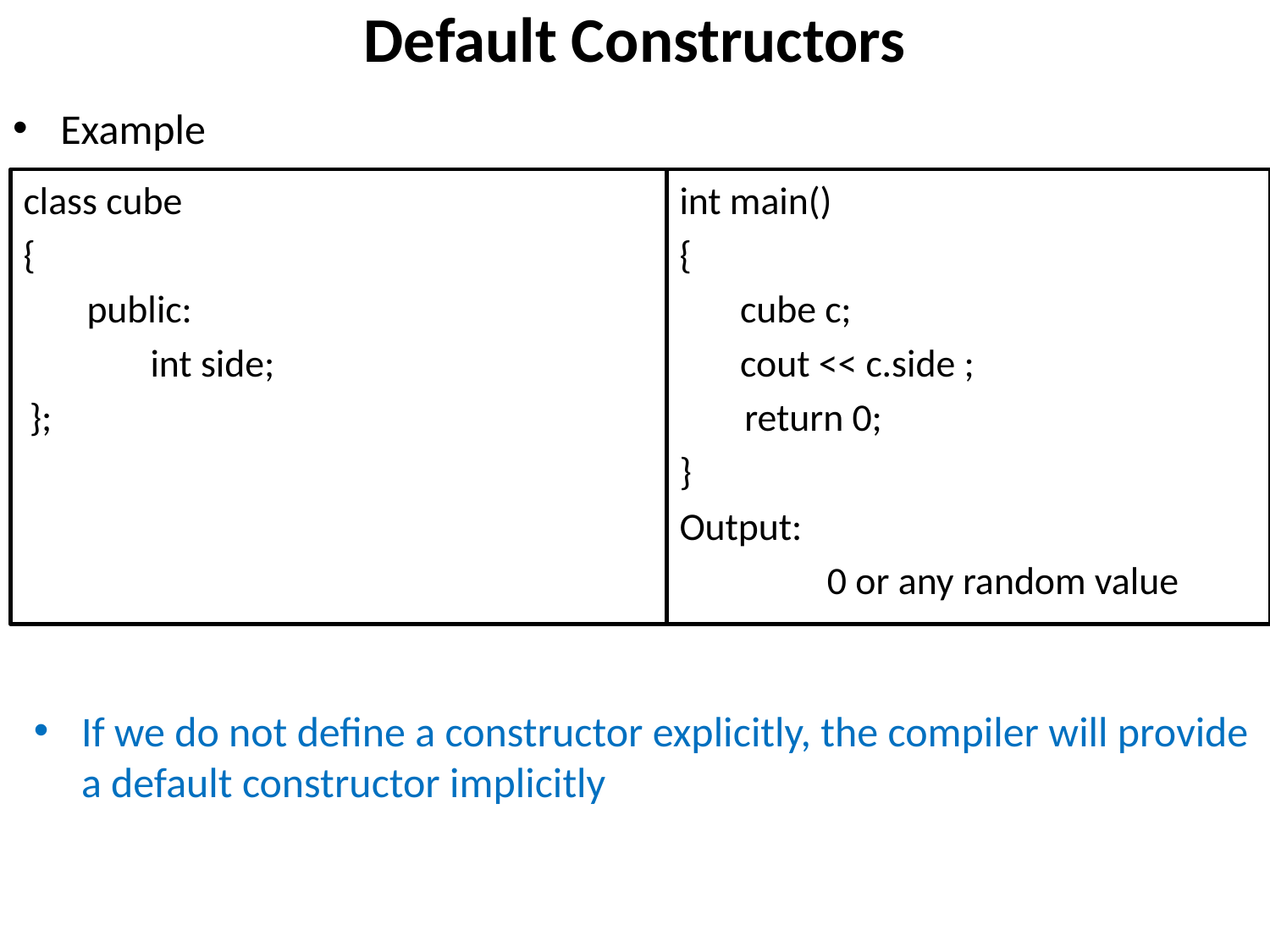

# Default Constructors
Example

class cube
{
public:
int side;
};

int main()
{
       cube c;
       cout << c.side ;
	  return 0;
}
Output:
                 0 or any random value
If we do not define a constructor explicitly, the compiler will provide a default constructor implicitly